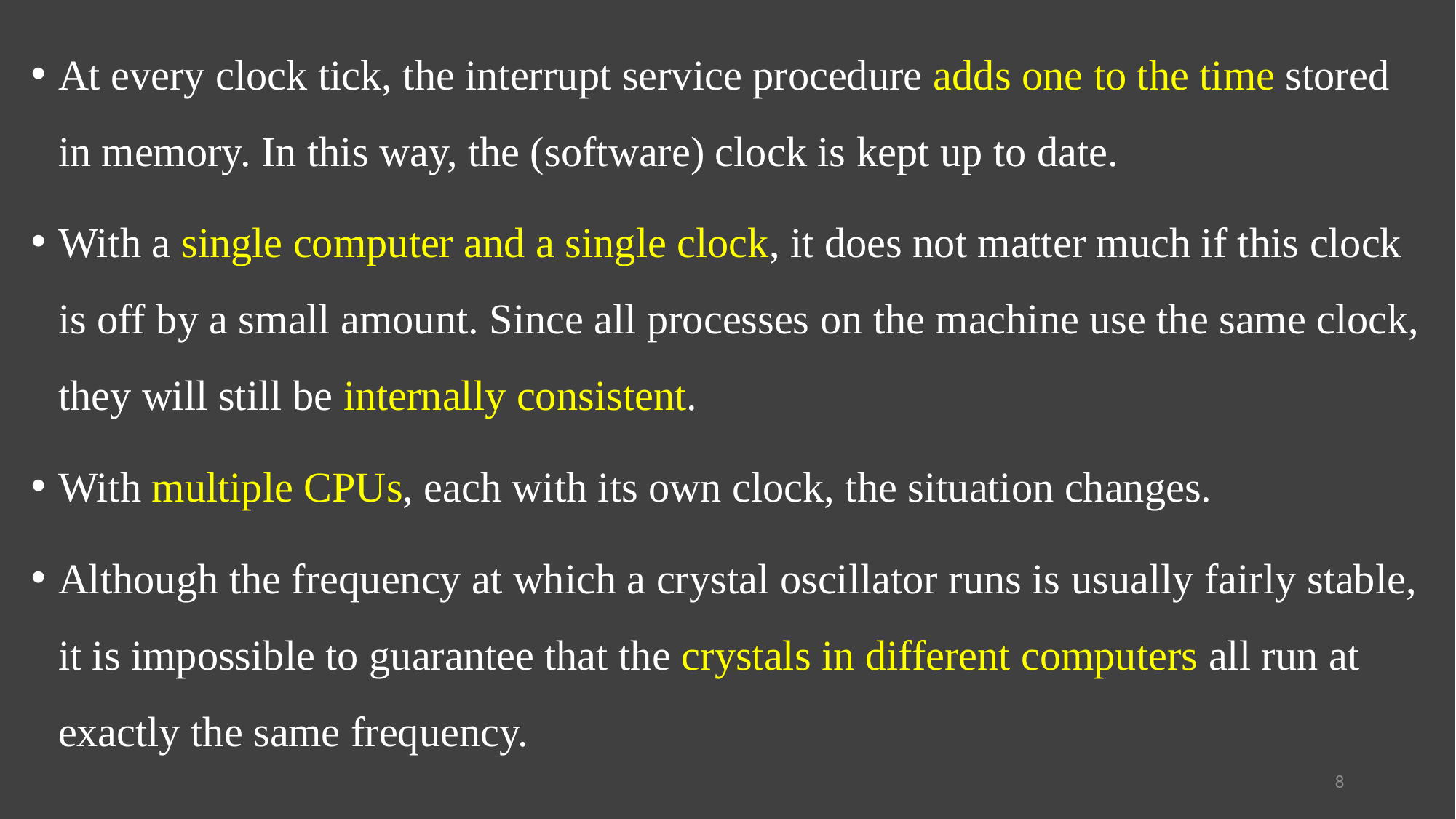

At every clock tick, the interrupt service procedure adds one to the time stored in memory. In this way, the (software) clock is kept up to date.
With a single computer and a single clock, it does not matter much if this clock is off by a small amount. Since all processes on the machine use the same clock, they will still be internally consistent.
With multiple CPUs, each with its own clock, the situation changes.
Although the frequency at which a crystal oscillator runs is usually fairly stable, it is impossible to guarantee that the crystals in different computers all run at exactly the same frequency.

8